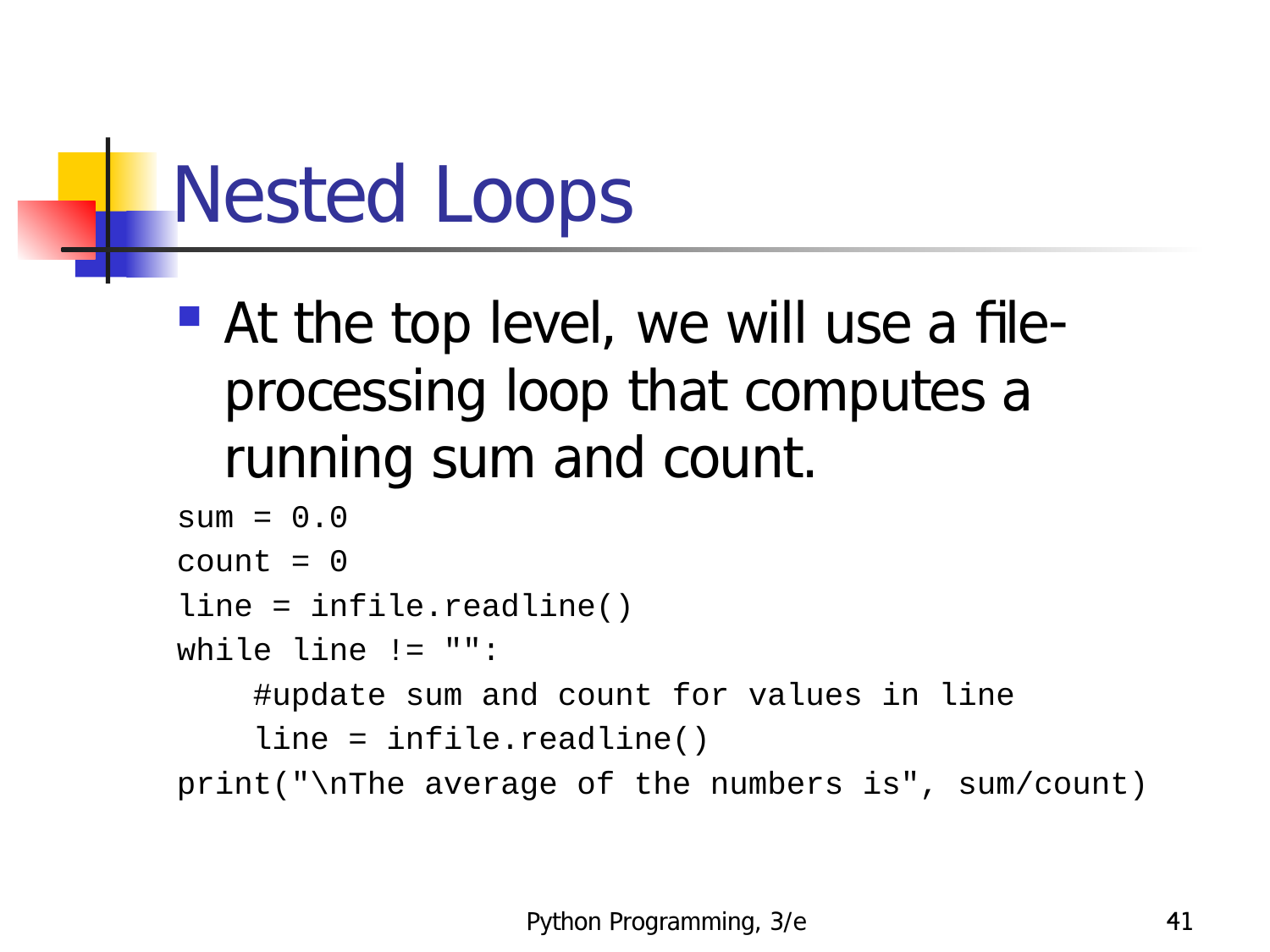

# Nested Loops
At the top level, we will use a file-processing loop that computes a running sum and count.
sum = 0.0
count = 0
line = infile.readline()
while line != "":
    #update sum and count for values in line
    line = infile.readline()
print("\nThe average of the numbers is", sum/count)
Python Programming, 3/e
41